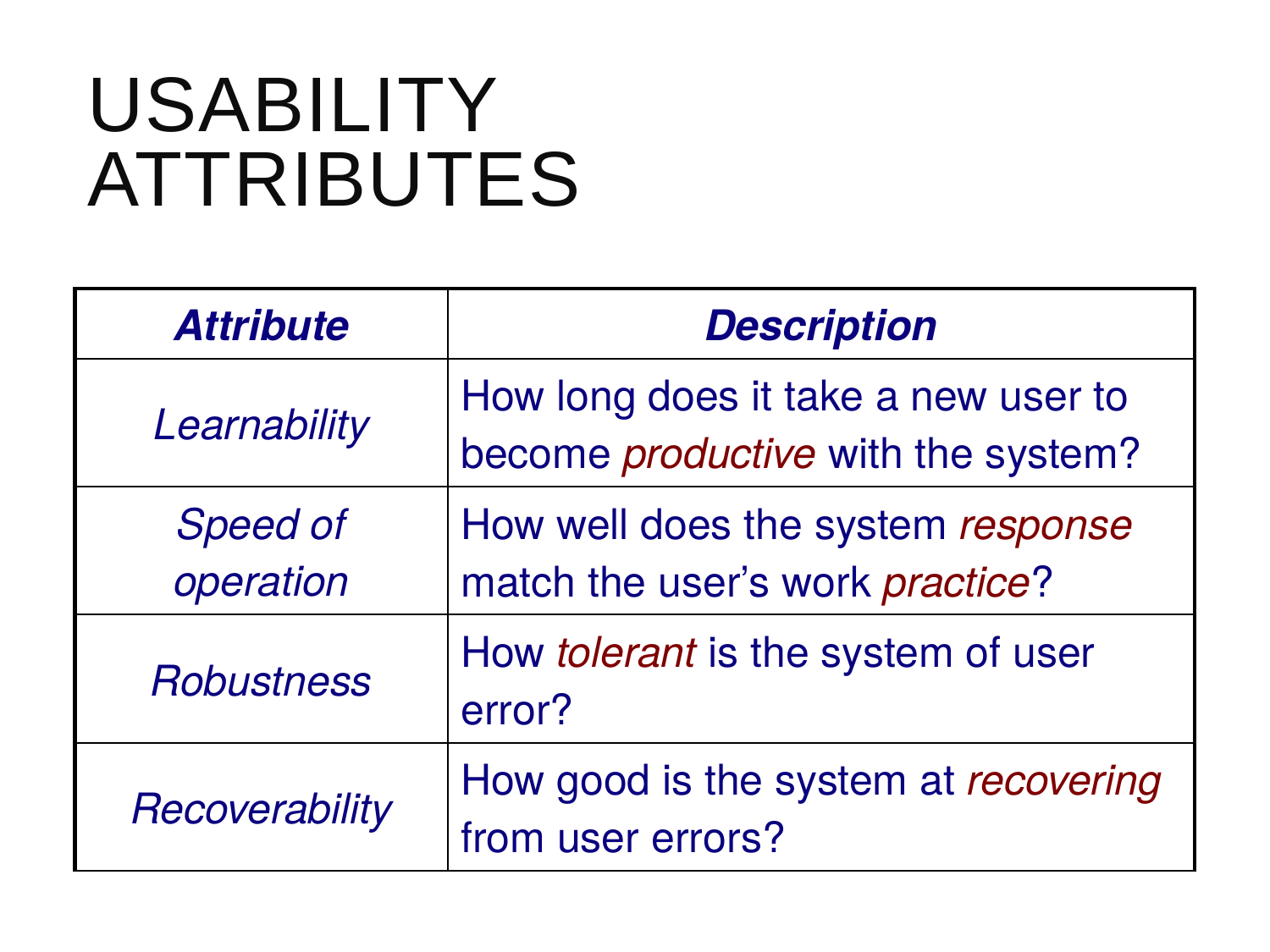

# Usability Attributes
| Attribute | Description |
| --- | --- |
| Learnability | How long does it take a new user to become productive with the system? |
| Speed of operation | How well does the system response match the user’s work practice? |
| Robustness | How tolerant is the system of user error? |
| Recoverability | How good is the system at recovering from user errors? |